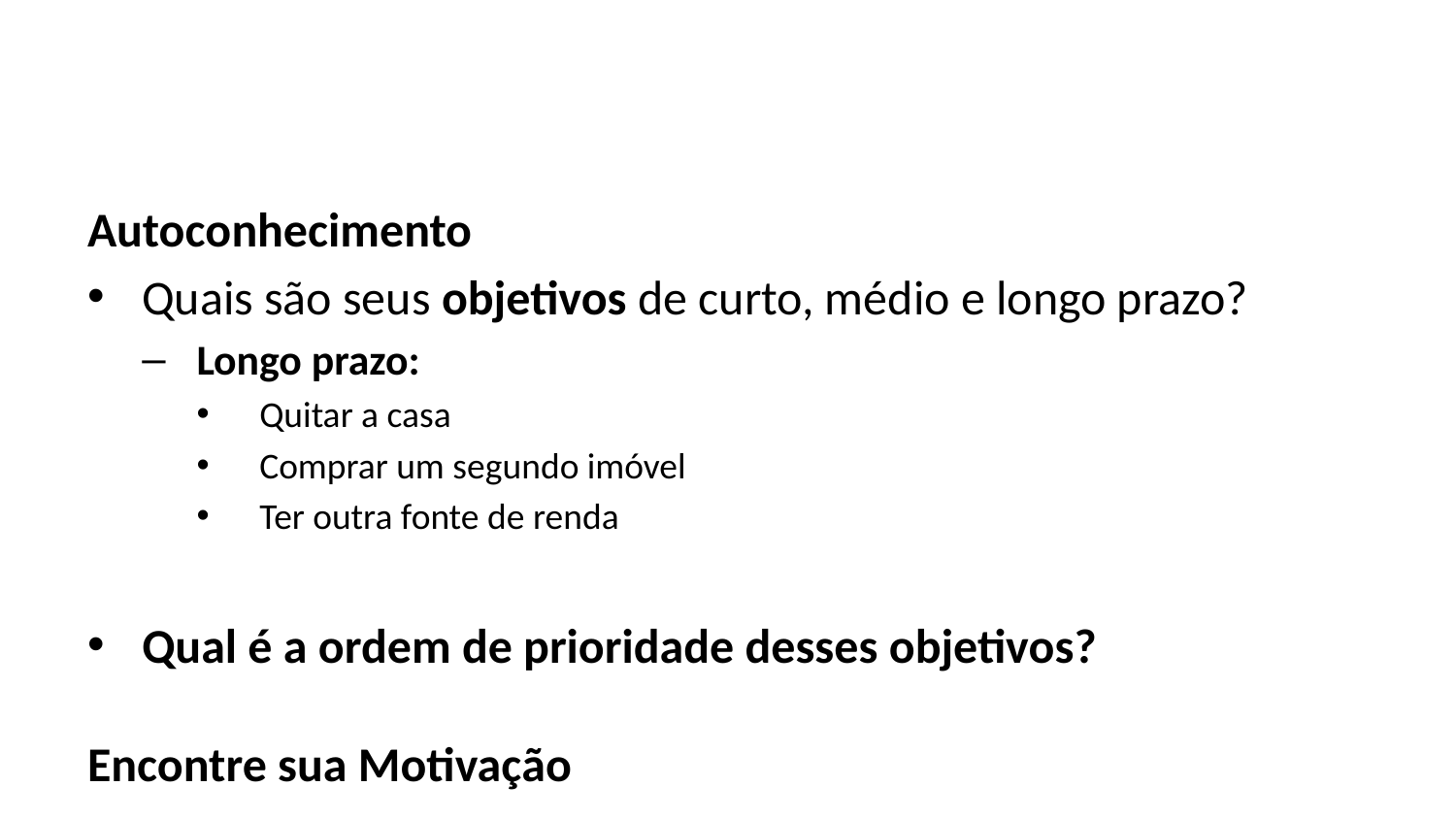

Autoconhecimento
Quais são seus objetivos de curto, médio e longo prazo?
Longo prazo:
 Quitar a casa
 Comprar um segundo imóvel
 Ter outra fonte de renda

Qual é a ordem de prioridade desses objetivos?
Encontre sua Motivação